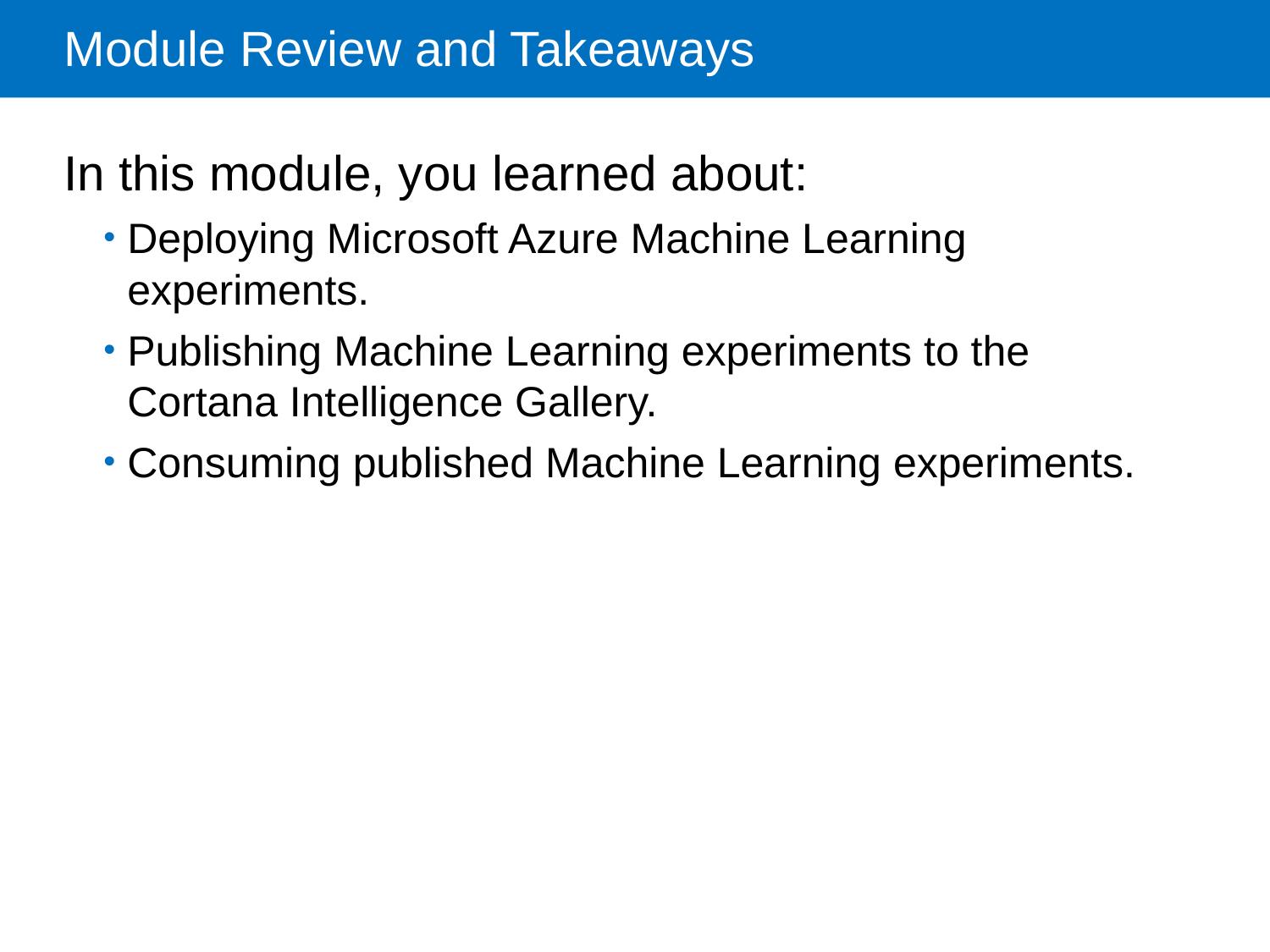

# Module Review and Takeaways
In this module, you learned about:
Deploying Microsoft Azure Machine Learning experiments.
Publishing Machine Learning experiments to the Cortana Intelligence Gallery.
Consuming published Machine Learning experiments.